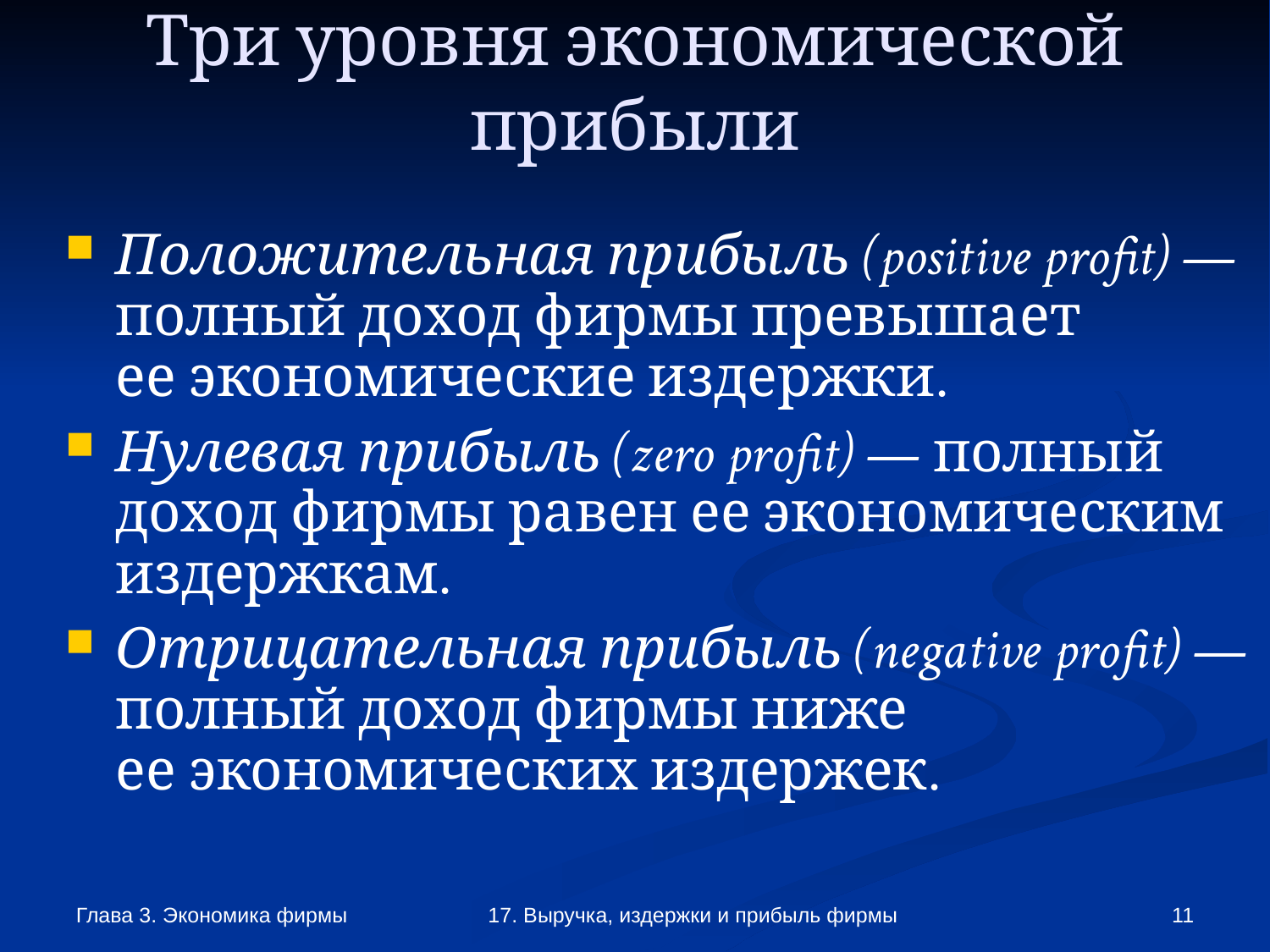

Три уровня экономической прибыли

Положительная прибыль (positive profit) —полный доход фирмы превышает
ее экономические издержки.
Нулевая прибыль (zero profit) — полный доход фирмы равен ее экономическим издержкам.
Отрицательная прибыль (negative profit) —полный доход фирмы ниже
ее экономических издержек.
Глава 3. Экономика фирмы
17. Выручка, издержки и прибыль фирмы
11